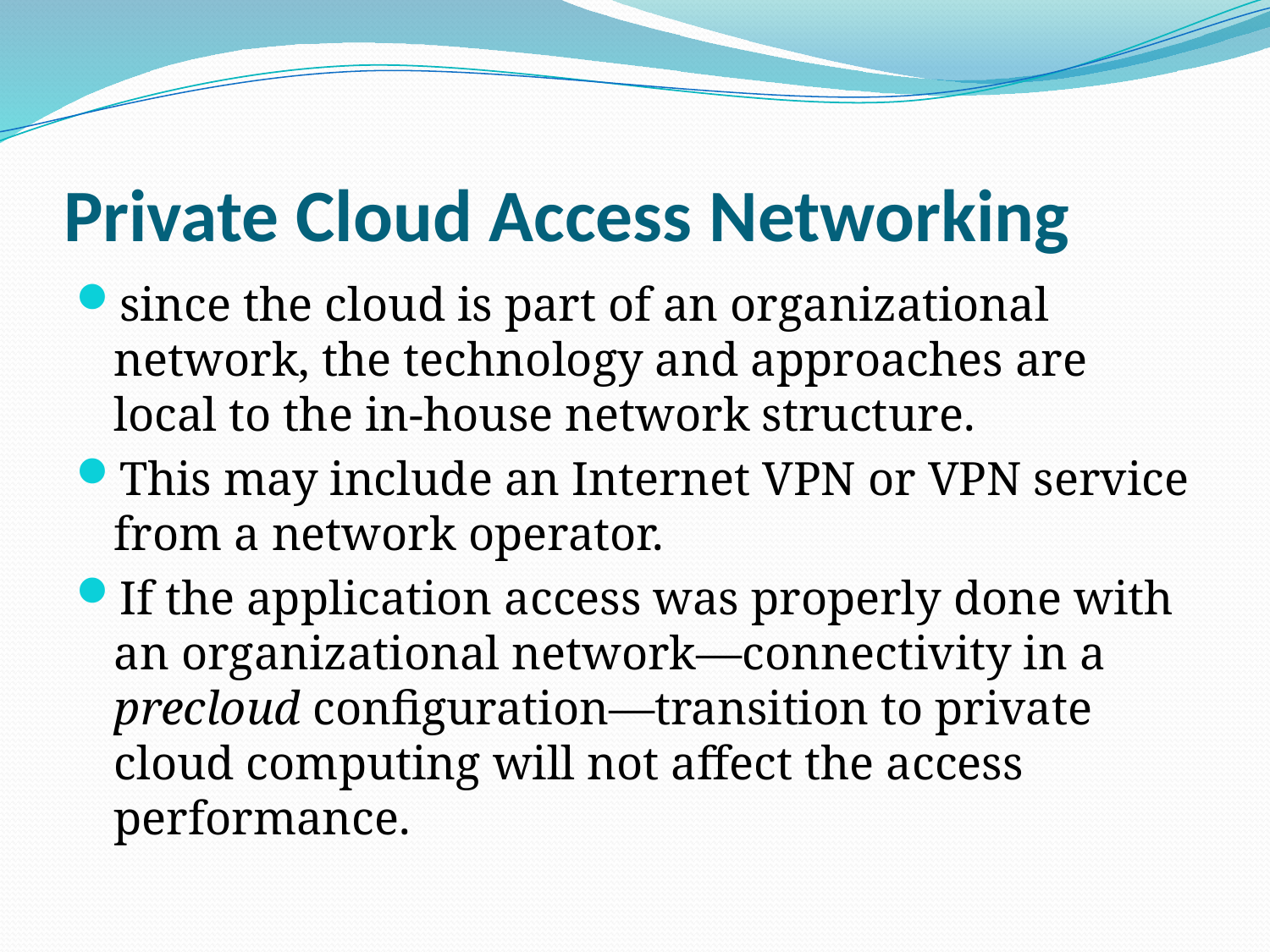

# Private Cloud Access Networking
since the cloud is part of an organizational network, the technology and approaches are local to the in-house network structure.
This may include an Internet VPN or VPN service from a network operator.
If the application access was properly done with an organizational network—connectivity in a precloud configuration—transition to private cloud computing will not affect the access performance.